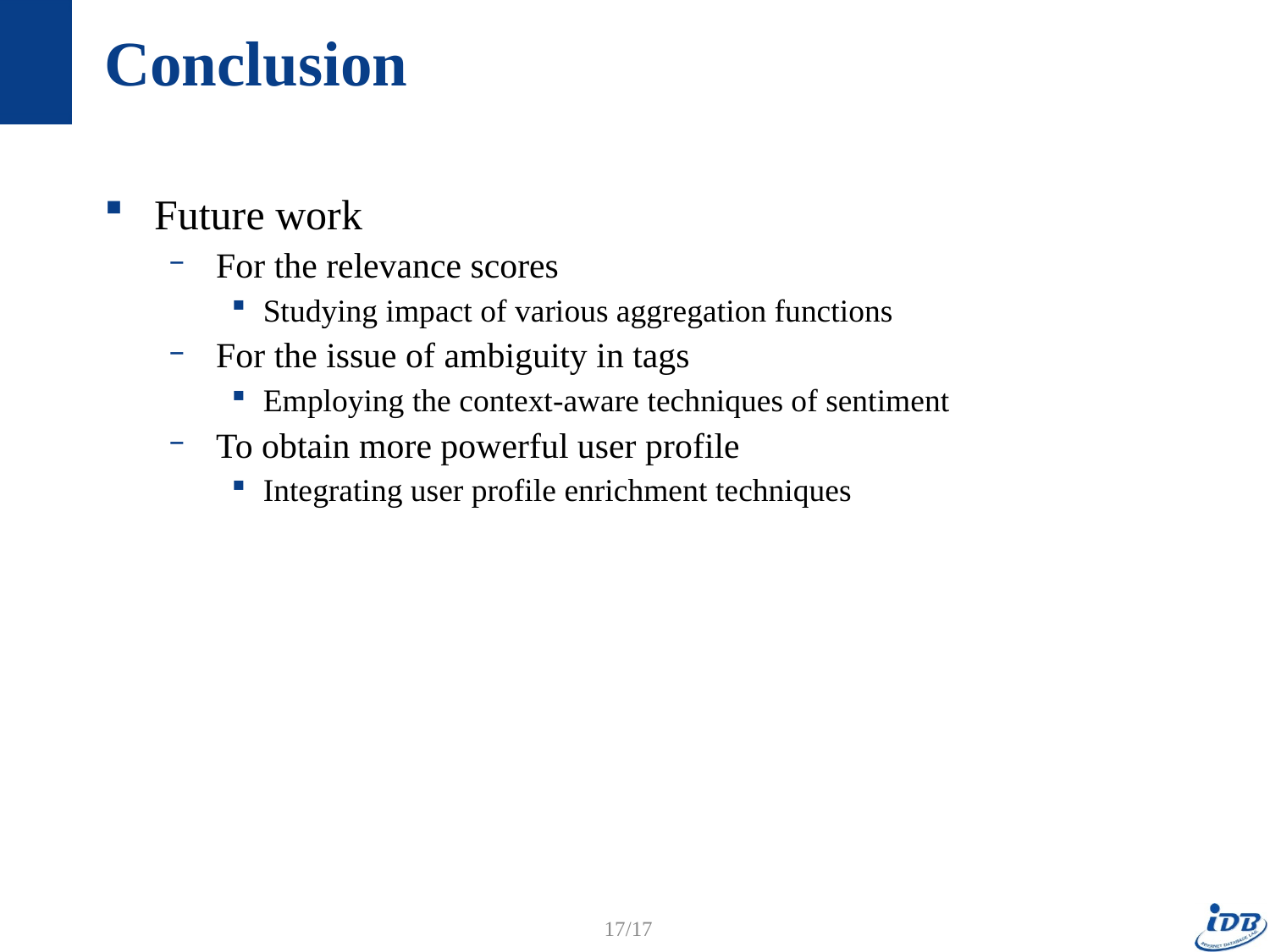

# Conclusion
Future work
For the relevance scores
Studying impact of various aggregation functions
For the issue of ambiguity in tags
Employing the context-aware techniques of sentiment
To obtain more powerful user profile
Integrating user profile enrichment techniques
17/17